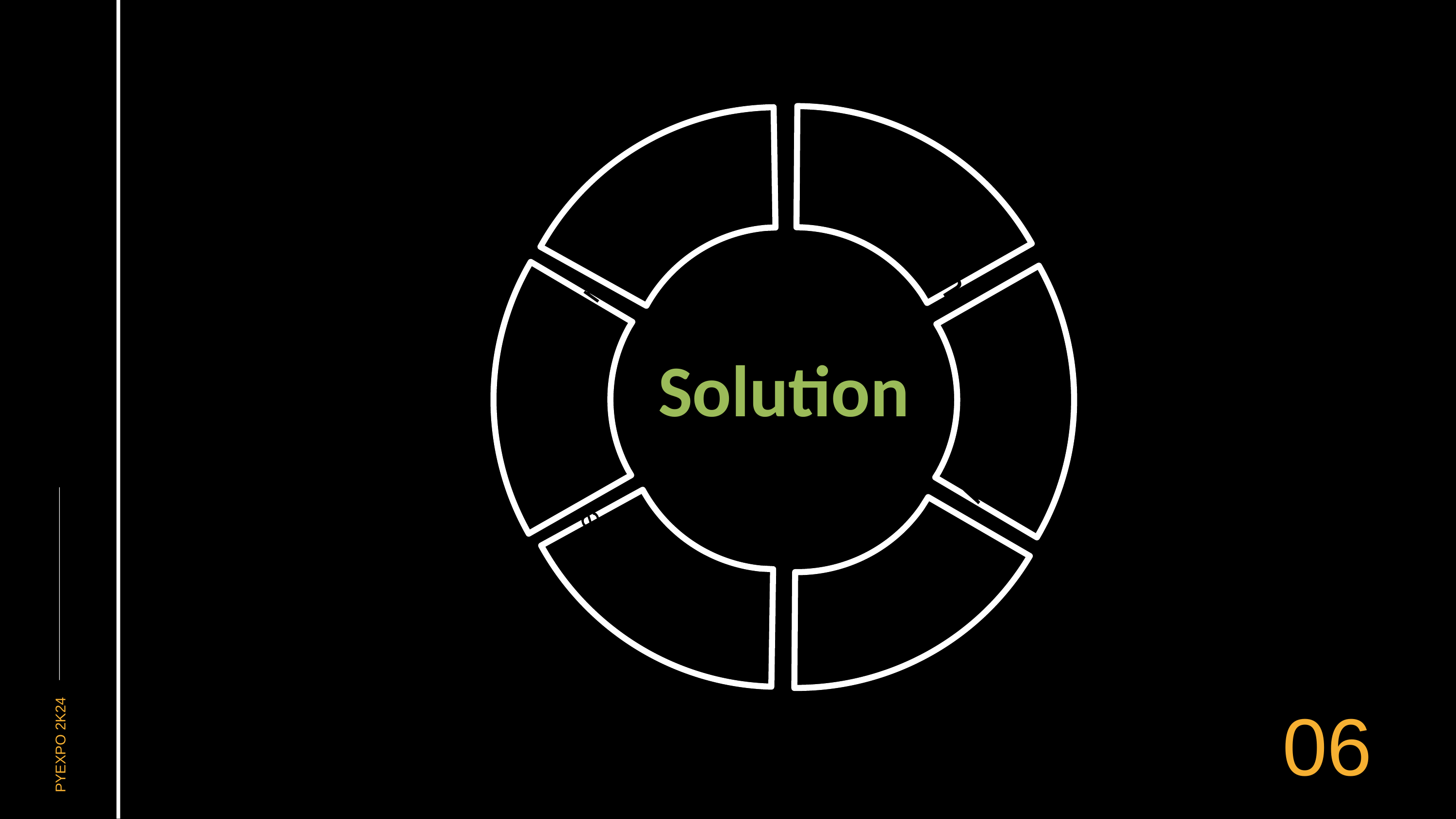

Data
 collection
Prediction
 Generation
Data
 Processing
Evaluation
 And Validation
Training the
 Model
Model
 Selection
Solution

06
PYEXPO 2K24